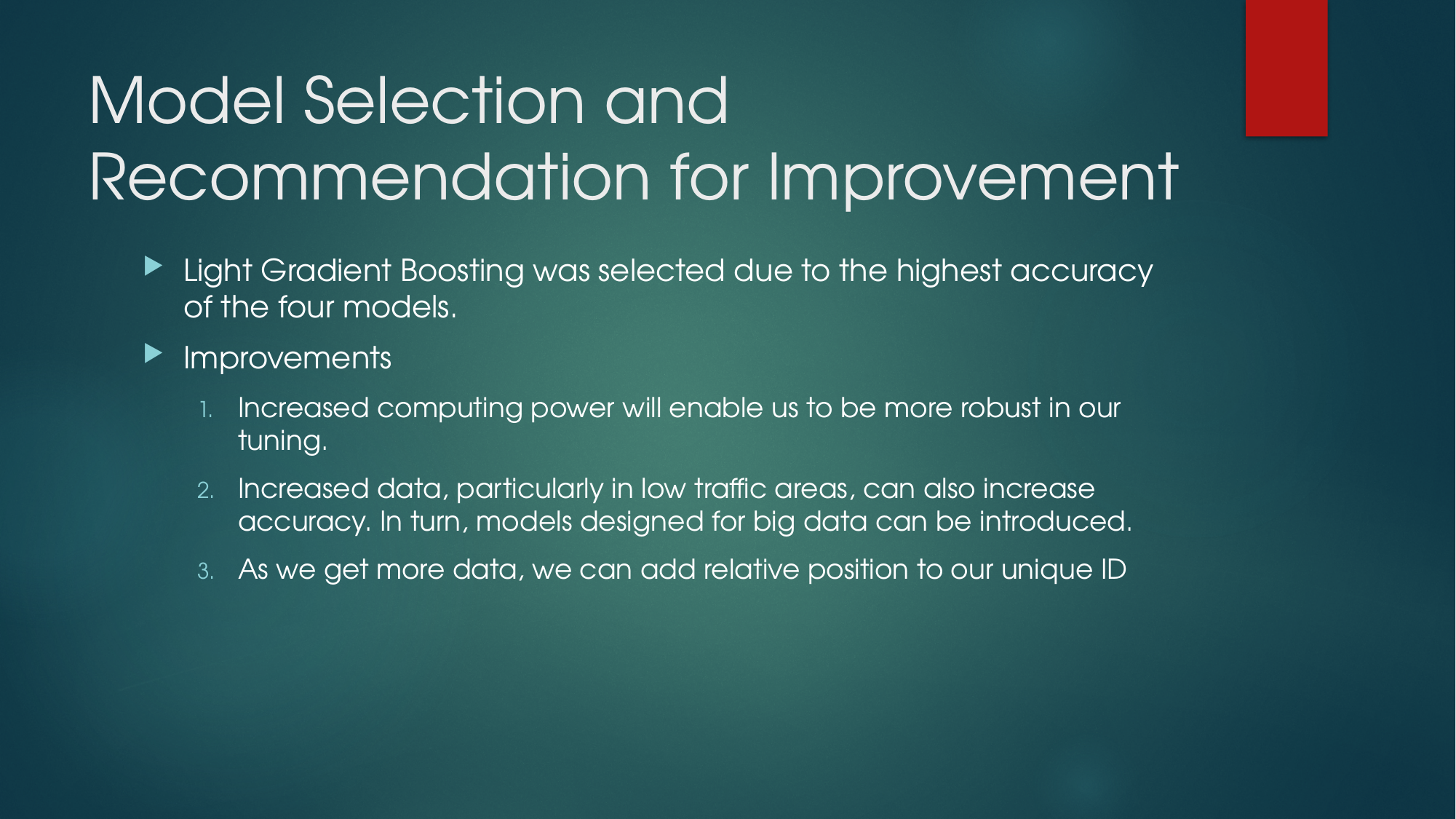

# Model Selection and Recommendation for Improvement
Light Gradient Boosting was selected due to the highest accuracy of the four models.
Improvements
Increased computing power will enable us to be more robust in our tuning.
Increased data, particularly in low traffic areas, can also increase accuracy. In turn, models designed for big data can be introduced.
As we get more data, we can add relative position to our unique ID